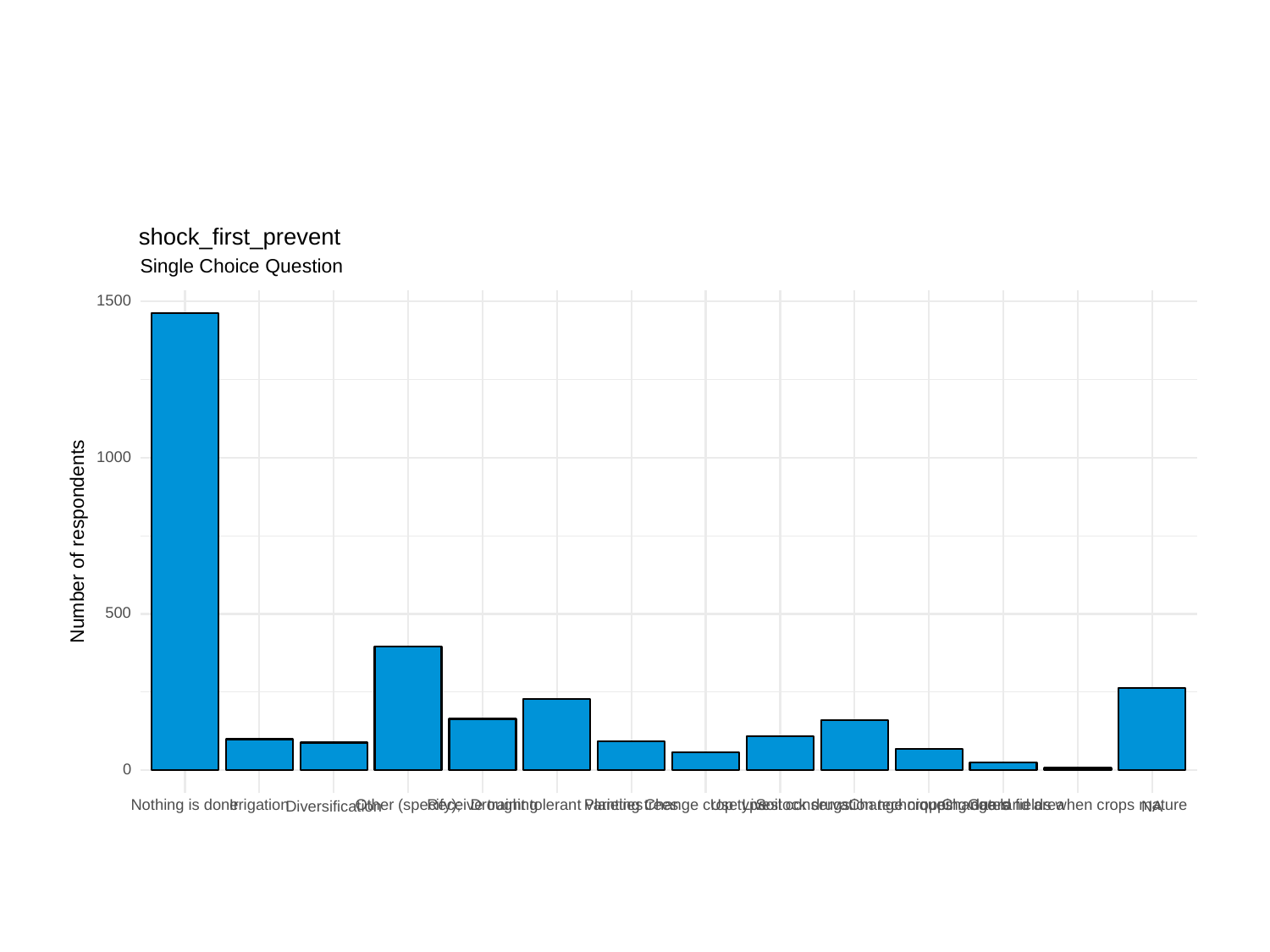

shock_first_prevent
Single Choice Question

1500

1000

Number of respondents

500

0

Other (specify);
Change crop type
Change cropping dates
Change land area
Nothing is done
Irrigation
Receive training
Drought tolerant varieties
Planting trees
Use Livestock drugs
Soil conservation techniques
Guard fields when crops mature
Diversification
NA